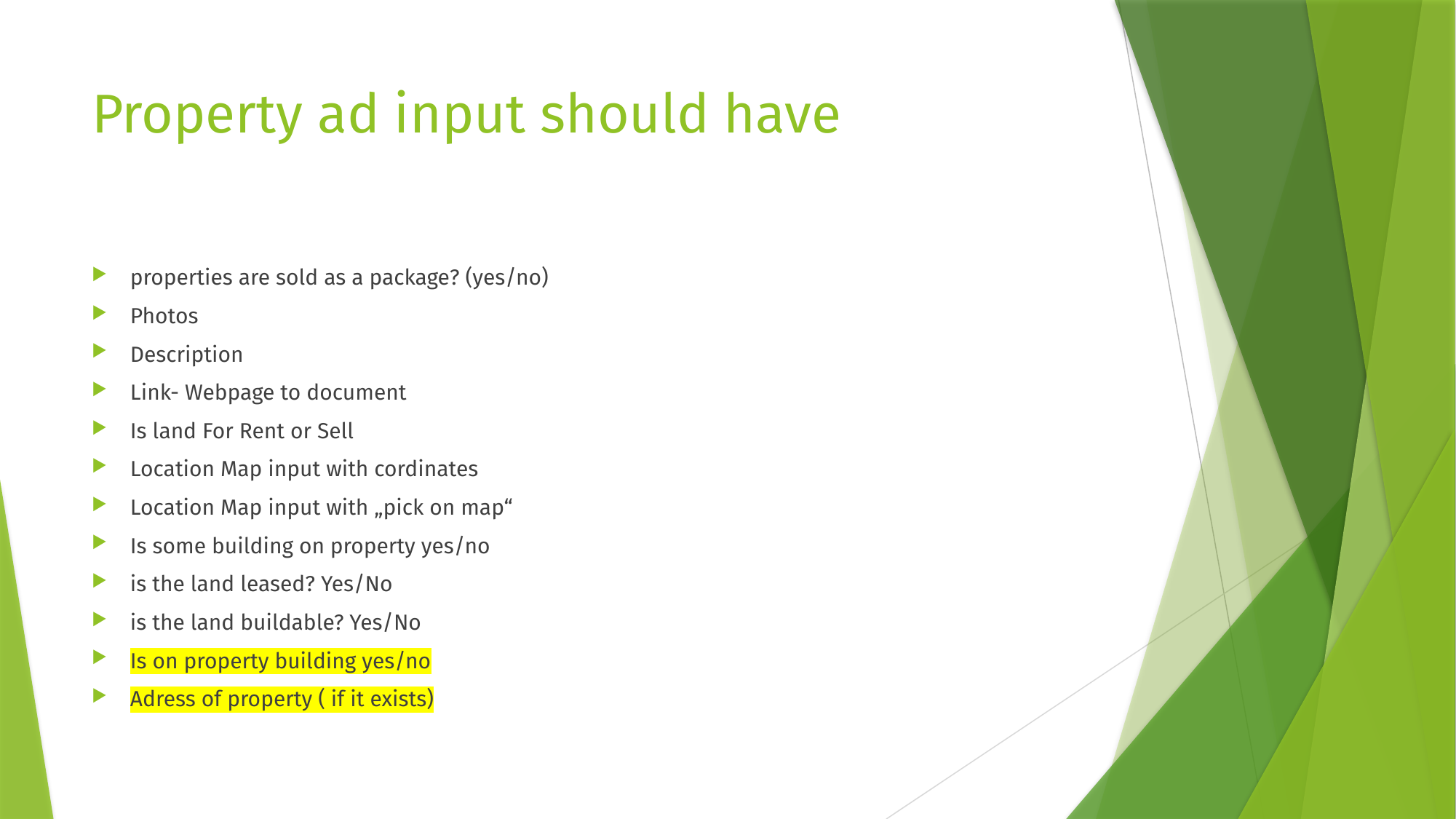

# Property ad input should have
properties are sold as a package? (yes/no)
Photos
Description
Link- Webpage to document
Is land For Rent or Sell
Location Map input with cordinates
Location Map input with „pick on map“
Is some building on property yes/no
is the land leased? Yes/No
is the land buildable? Yes/No
Is on property building yes/no
Adress of property ( if it exists)